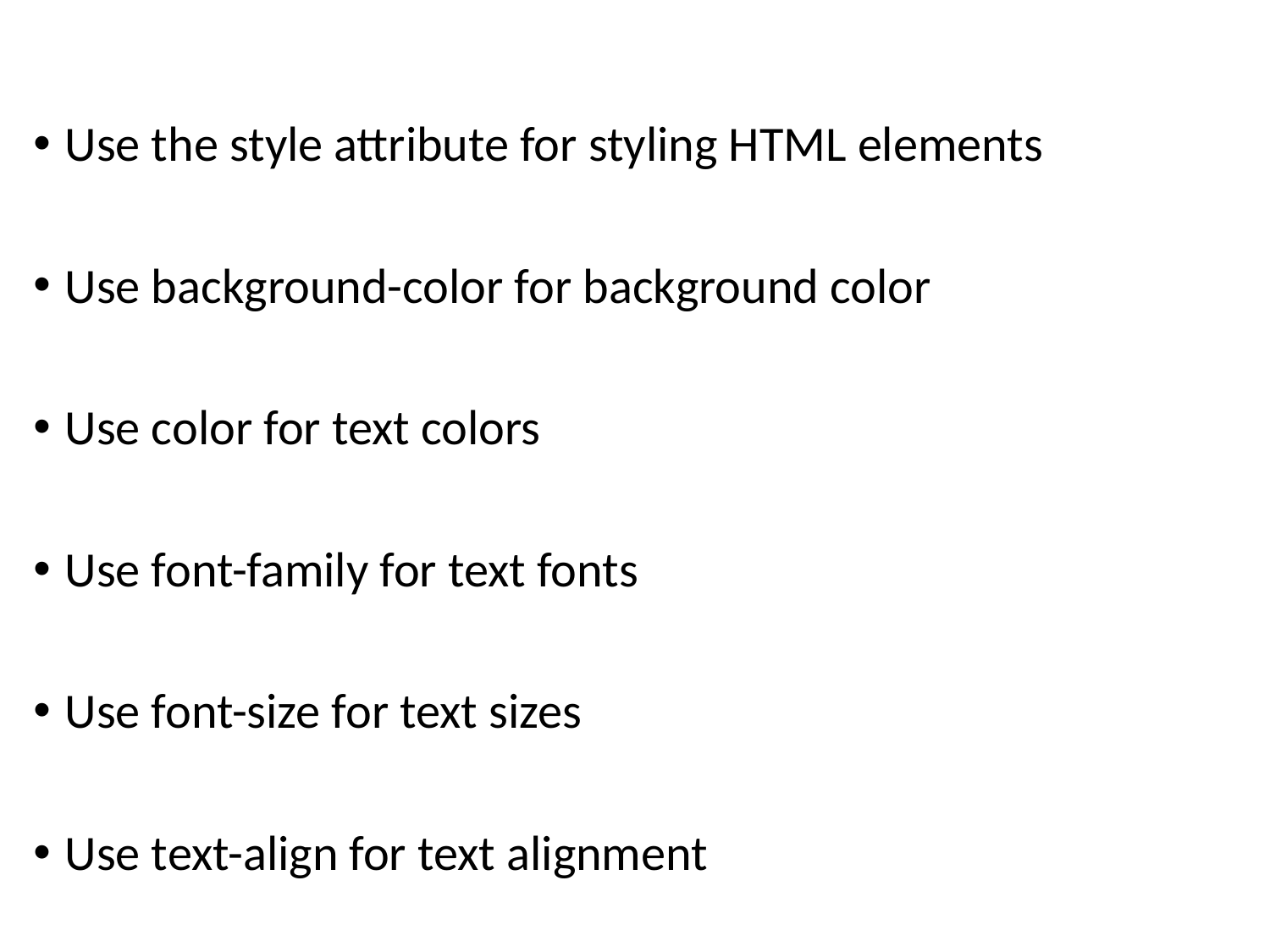

Use the style attribute for styling HTML elements

Use background-color for background color

Use color for text colors

Use font-family for text fonts

Use font-size for text sizes

Use text-align for text alignment